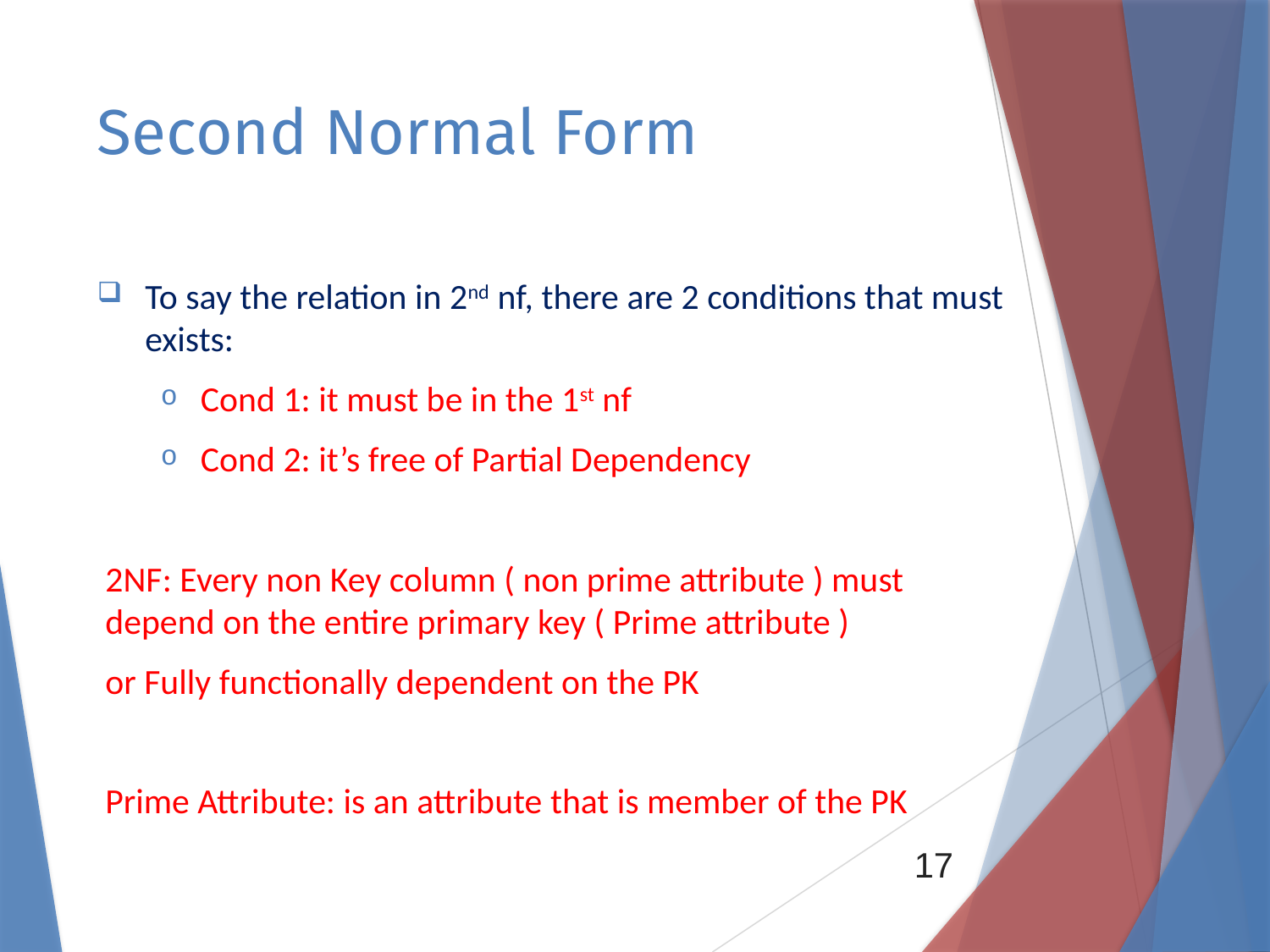

# Second Normal Form
To say the relation in 2nd nf, there are 2 conditions that must exists:
Cond 1: it must be in the 1st nf
Cond 2: it’s free of Partial Dependency

2NF: Every non Key column ( non prime attribute ) must depend on the entire primary key ( Prime attribute )
or Fully functionally dependent on the PK

Prime Attribute: is an attribute that is member of the PK

17